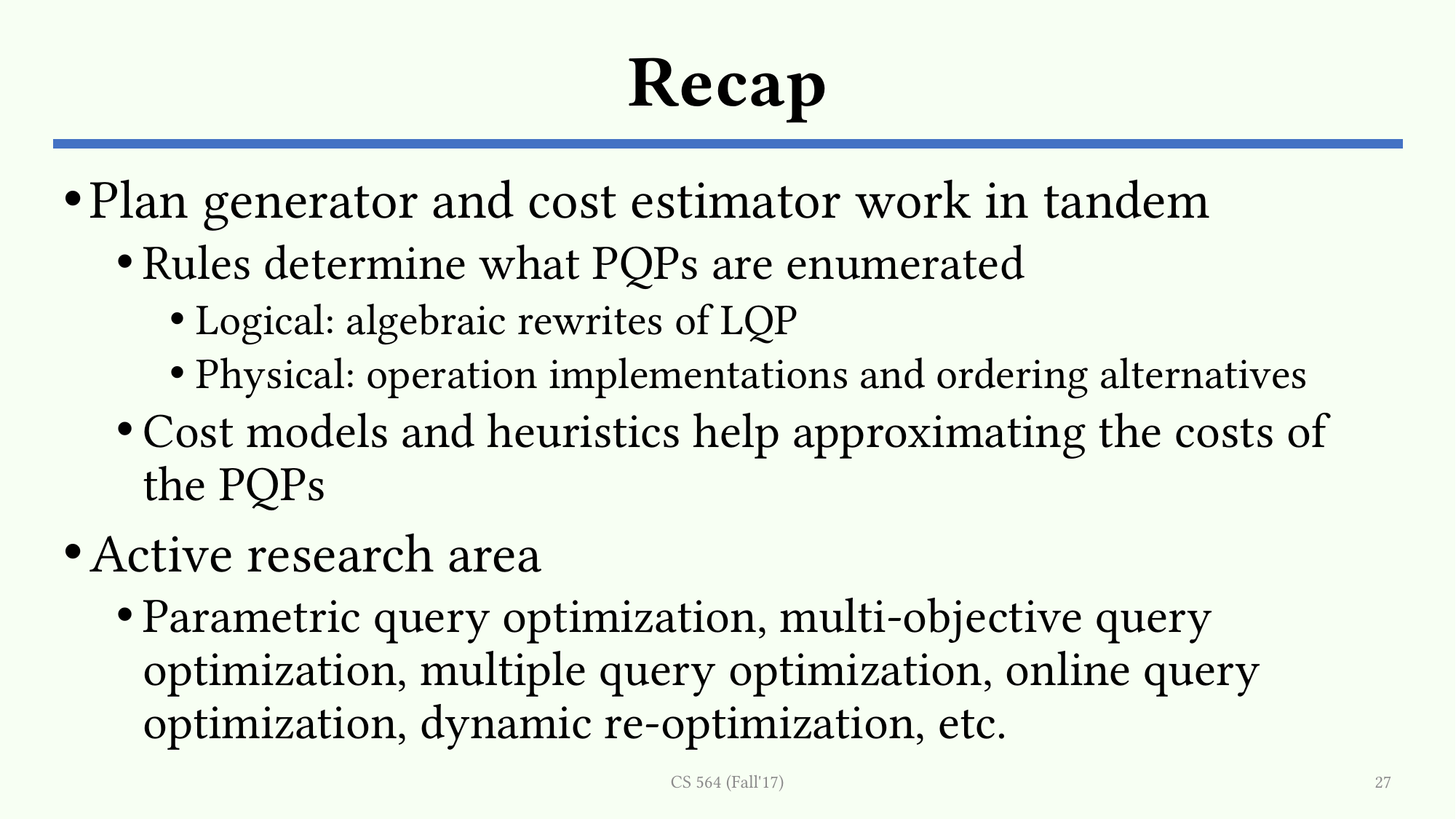

# Recap
Plan generator and cost estimator work in tandem
Rules determine what PQPs are enumerated
Logical: algebraic rewrites of LQP
Physical: operation implementations and ordering alternatives
Cost models and heuristics help approximating the costs of the PQPs
Active research area
Parametric query optimization, multi-objective query optimization, multiple query optimization, online query optimization, dynamic re-optimization, etc.
CS 564 (Fall'17)
27